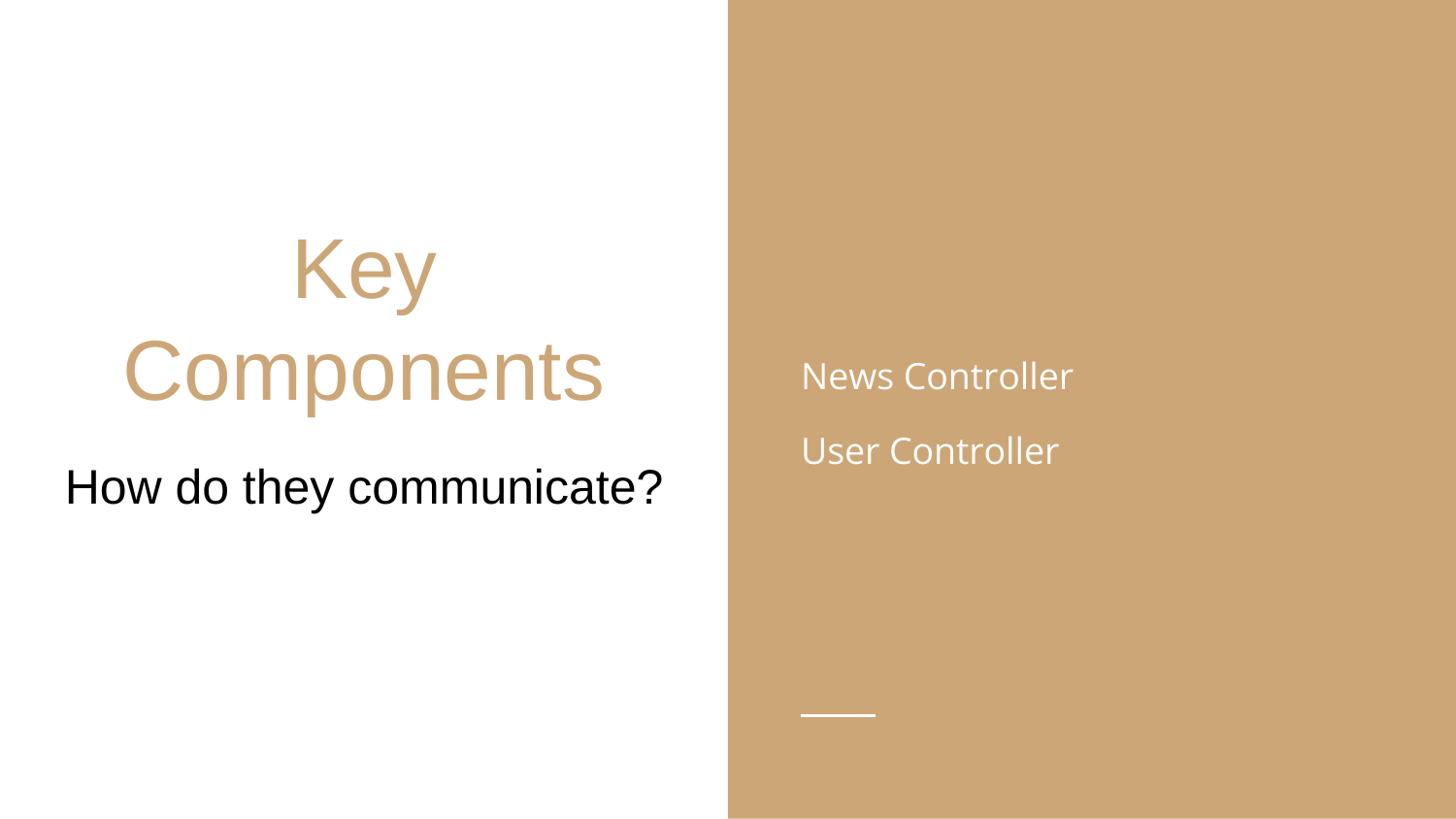

News Controller
User Controller
# Key Components
How do they communicate?